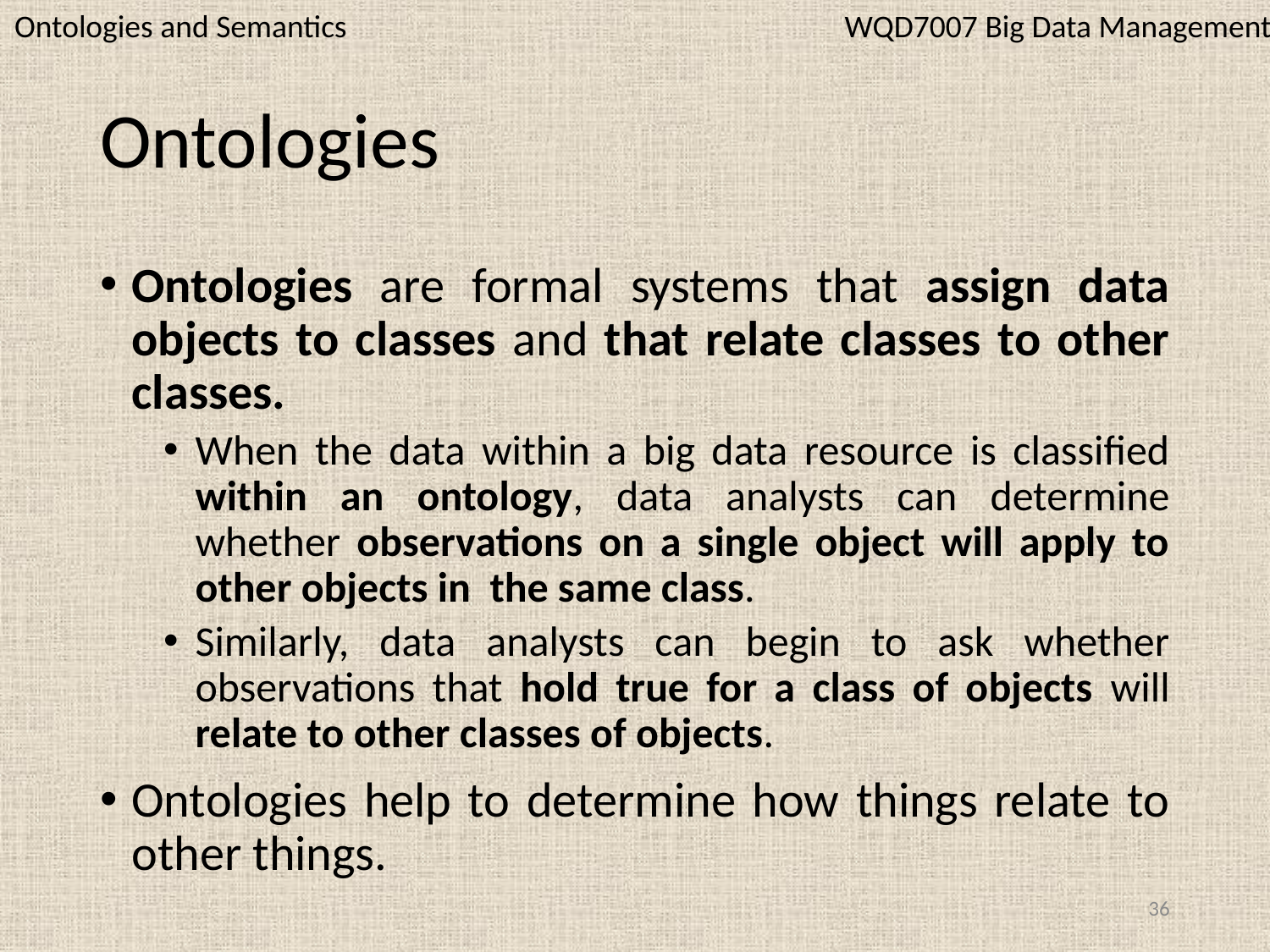

WQD7007 Big Data Management
Ontologies and Semantics
# Ontologies
Ontologies are formal systems that assign data objects to classes and that relate classes to other classes.
When the data within a big data resource is classified within an ontology, data analysts can determine whether observations on a single object will apply to other objects in  the same class.
Similarly, data analysts can begin to ask whether observations that hold true for a class of objects will relate to other classes of objects.
Ontologies help to determine how things relate to other things.
36